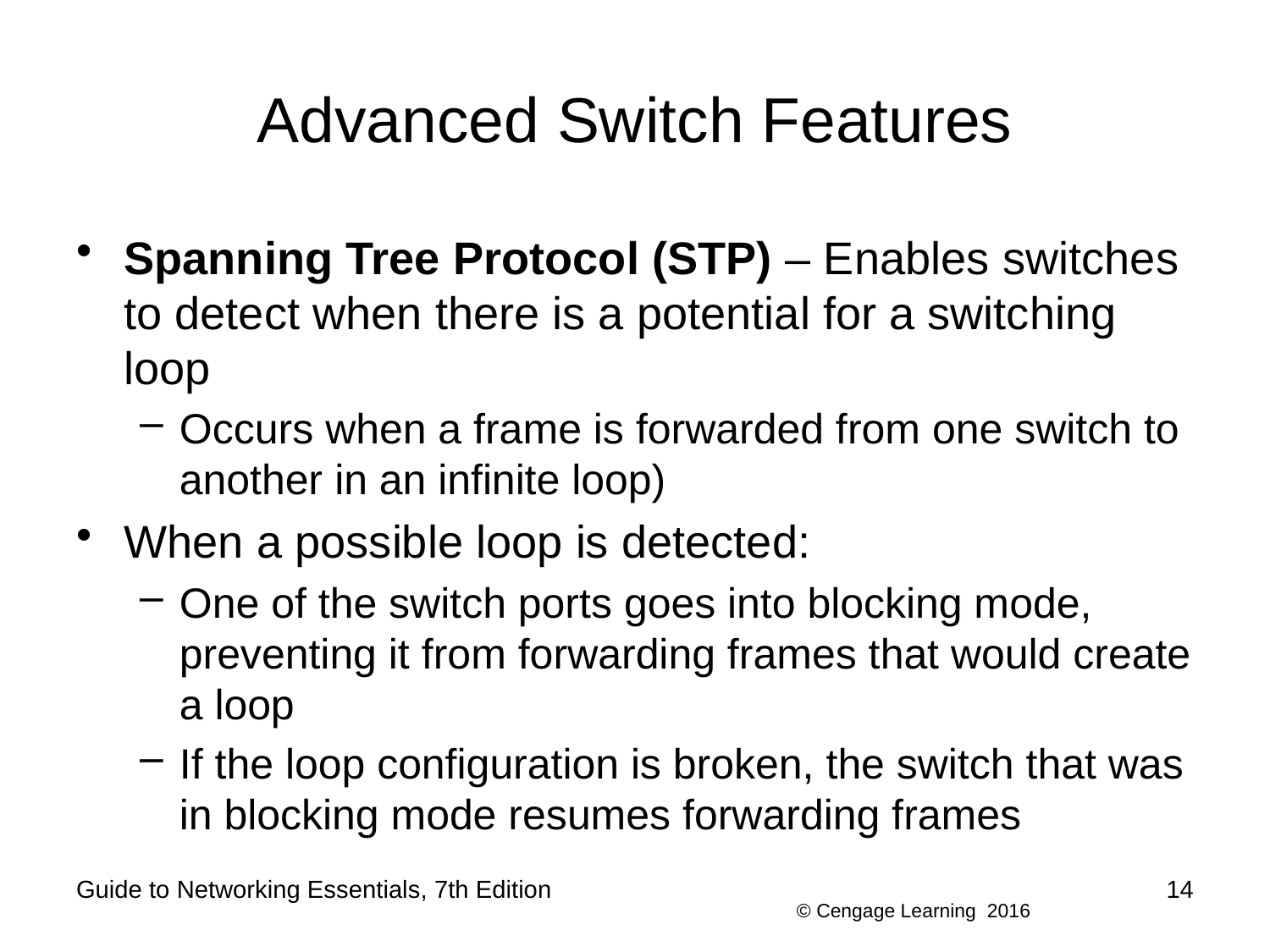

# Advanced Switch Features
Spanning Tree Protocol (STP) – Enables switches to detect when there is a potential for a switching loop
Occurs when a frame is forwarded from one switch to another in an infinite loop)
When a possible loop is detected:
One of the switch ports goes into blocking mode, preventing it from forwarding frames that would create a loop
If the loop configuration is broken, the switch that was in blocking mode resumes forwarding frames

Guide to Networking Essentials, 7th Edition
14